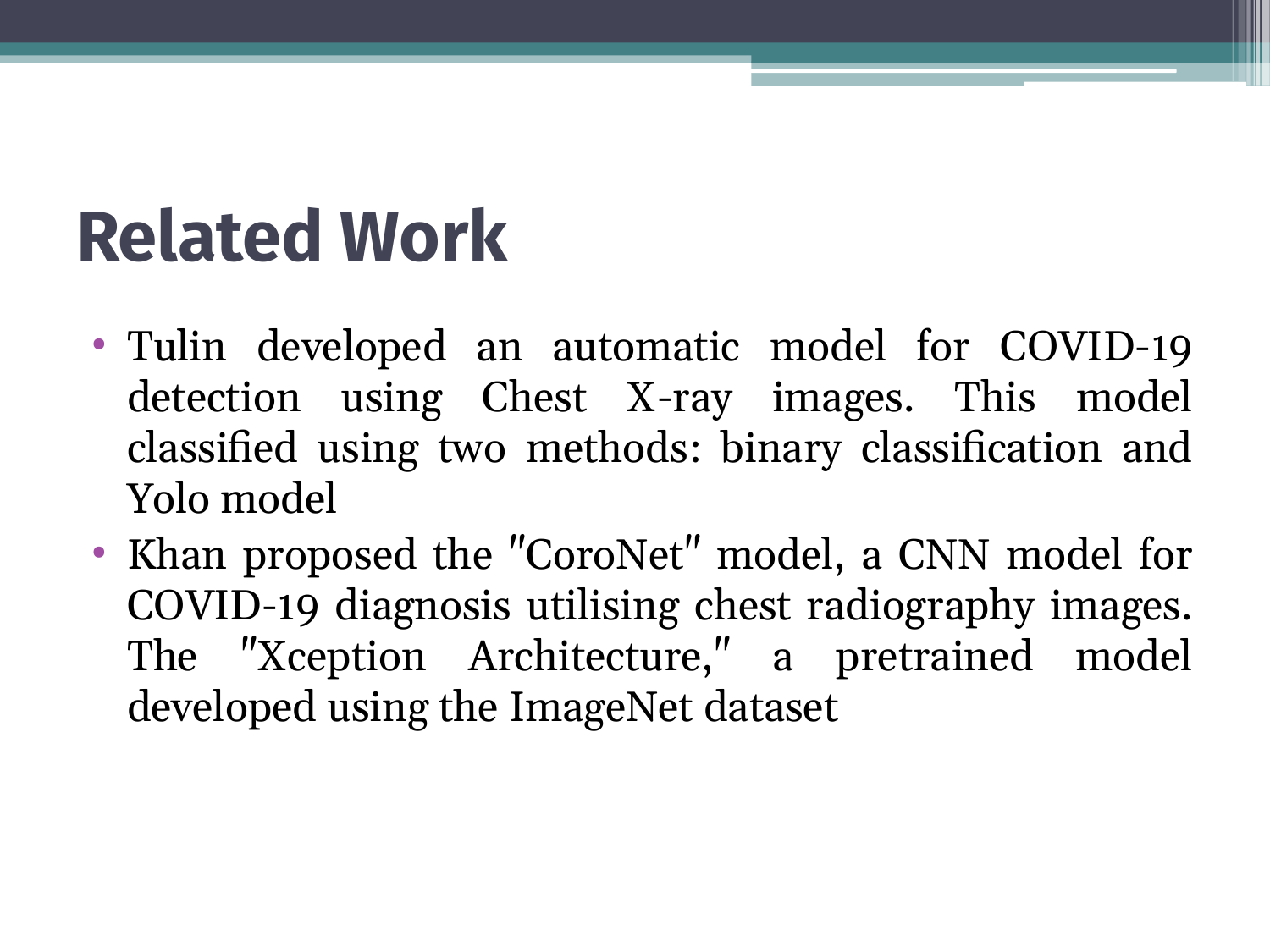

# Related Work
Tulin developed an automatic model for COVID-19 detection using Chest X-ray images. This model classified using two methods: binary classification and Yolo model
Khan proposed the "CoroNet" model, a CNN model for COVID-19 diagnosis utilising chest radiography images. The "Xception Architecture," a pretrained model developed using the ImageNet dataset